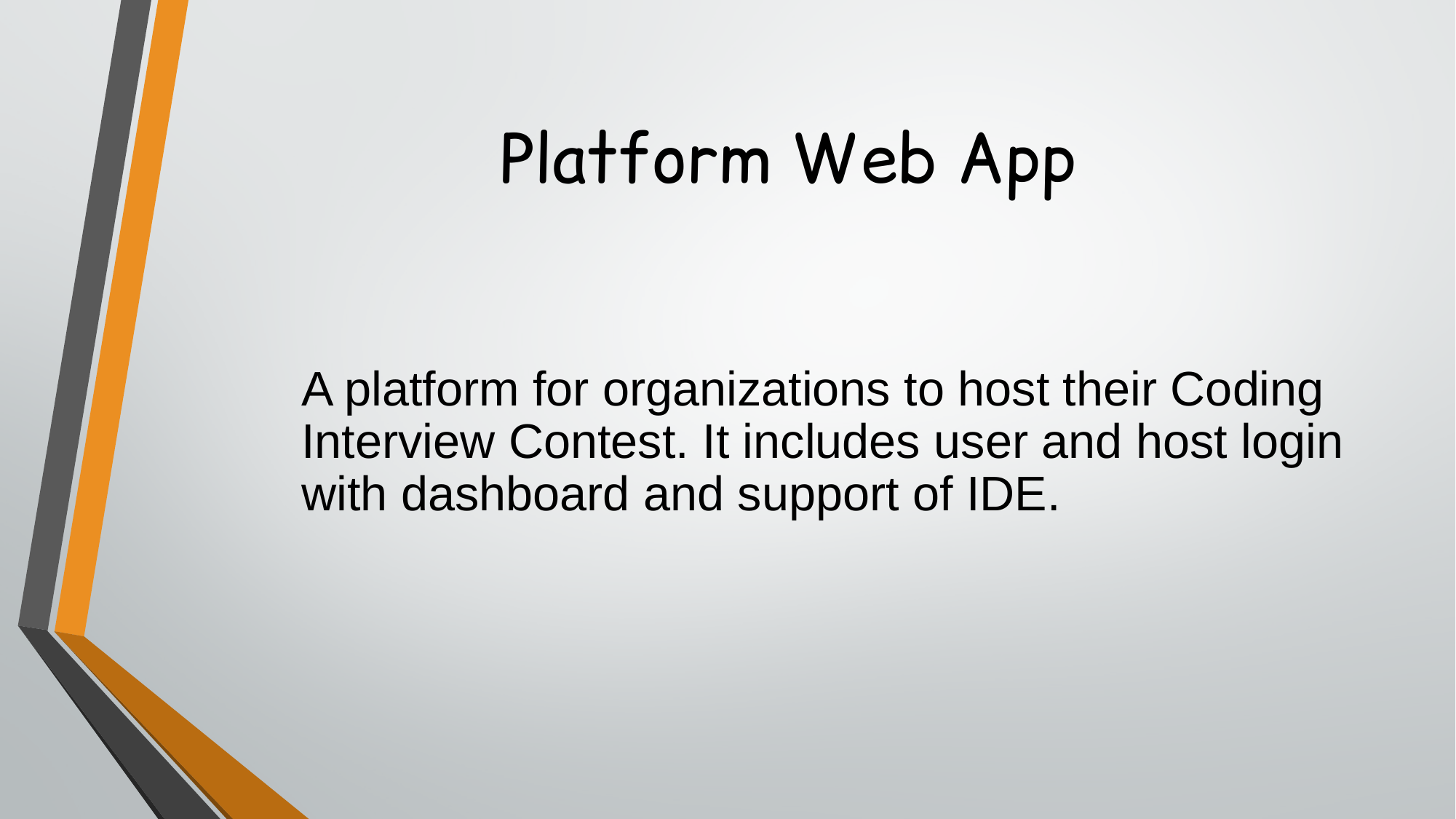

# Platform Web App

A platform for organizations to host their Coding Interview Contest. It includes user and host login with dashboard and support of IDE.